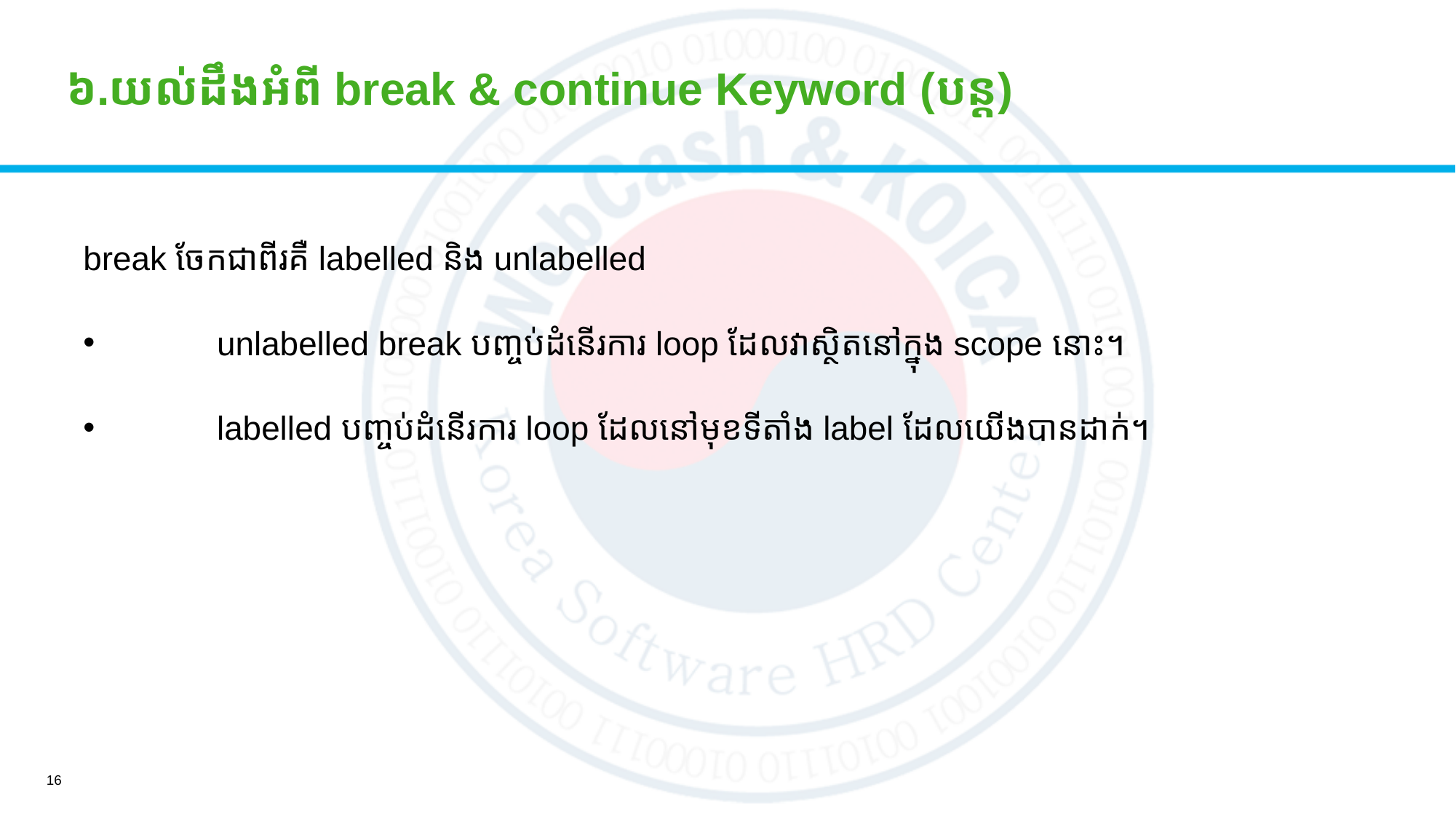

៦.យល់ដឹងអំពី break & continue Keyword (បន្ត)
break ចែកជាពីរគឺ labelled និង unlabelled
	unlabelled break បញ្ចប់ដំនើរការ loop ដែលវាស្ថិតនៅក្នុង scope នោះ។
	labelled បញ្ចប់ដំនើរការ loop ដែលនៅមុខទីតាំង label ដែលយើងបានដាក់។

16